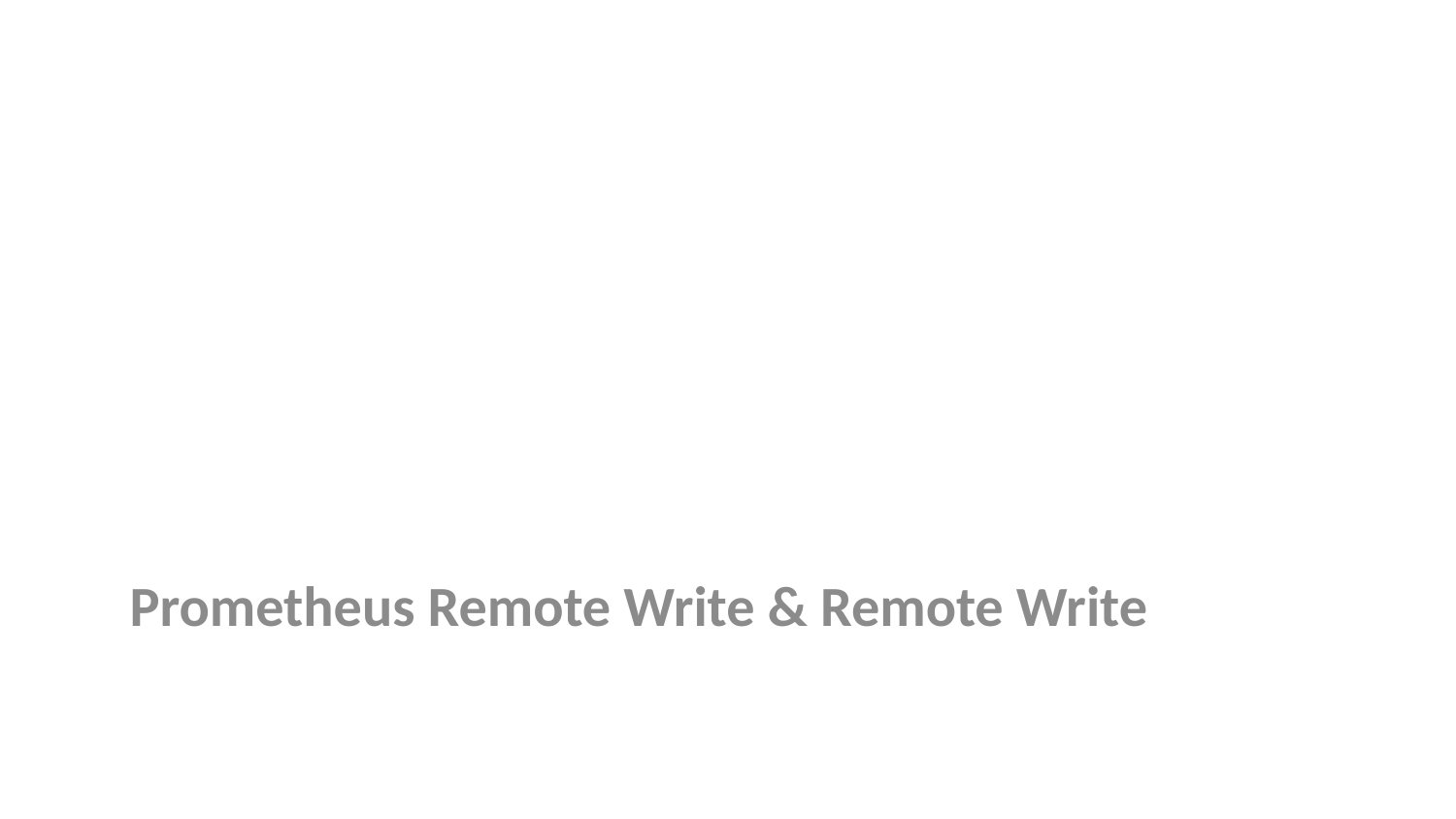

Prometheus Remote Write & Remote Write

#